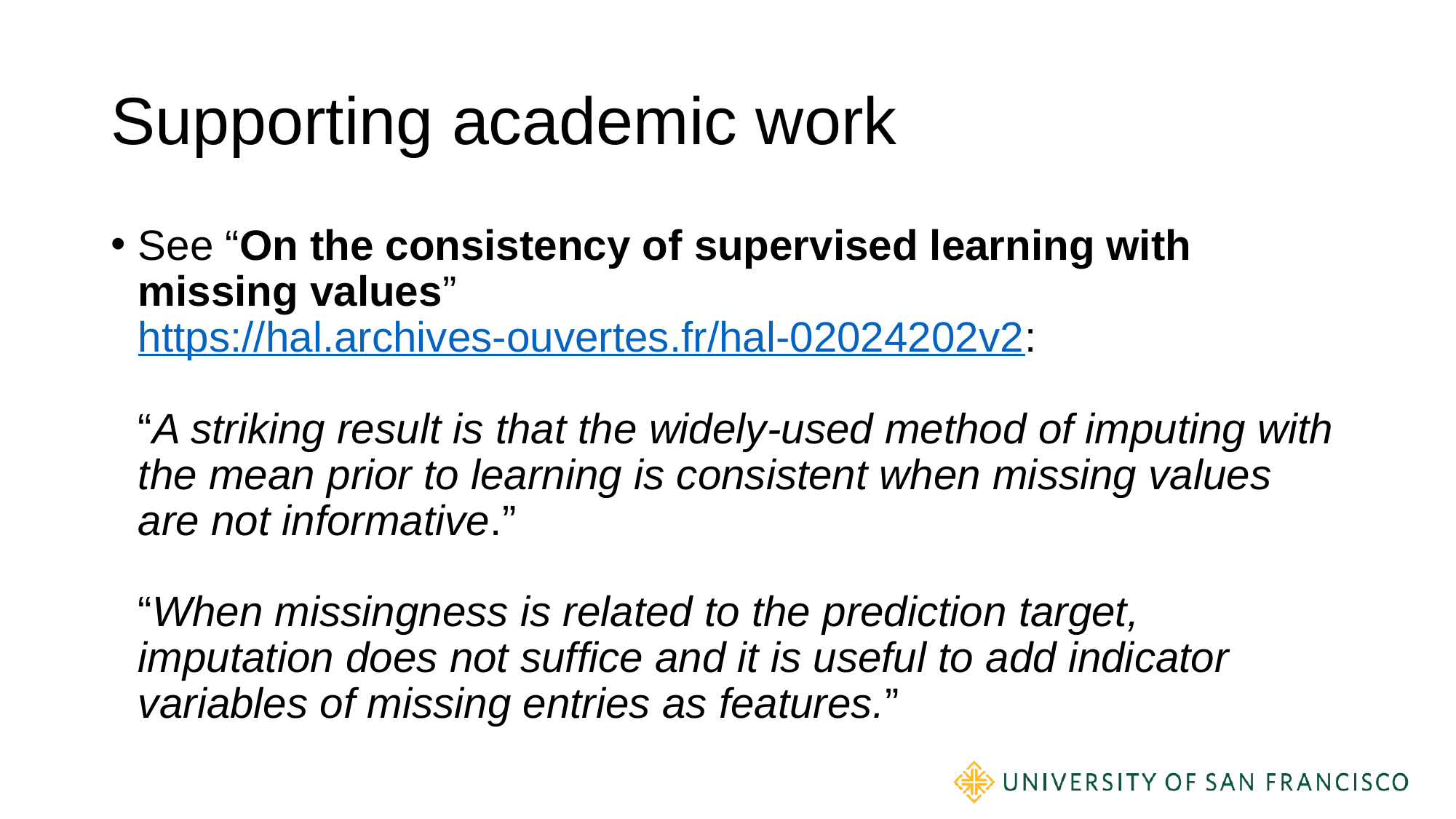

# Supporting academic work
See “On the consistency of supervised learning with missing values”
https://hal.archives-ouvertes.fr/hal-02024202v2:
“A striking result is that the widely-used method of imputing with the mean prior to learning is consistent when missing values are not informative.”
“When missingness is related to the prediction target, imputation does not suffice and it is useful to add indicator variables of missing entries as features.”